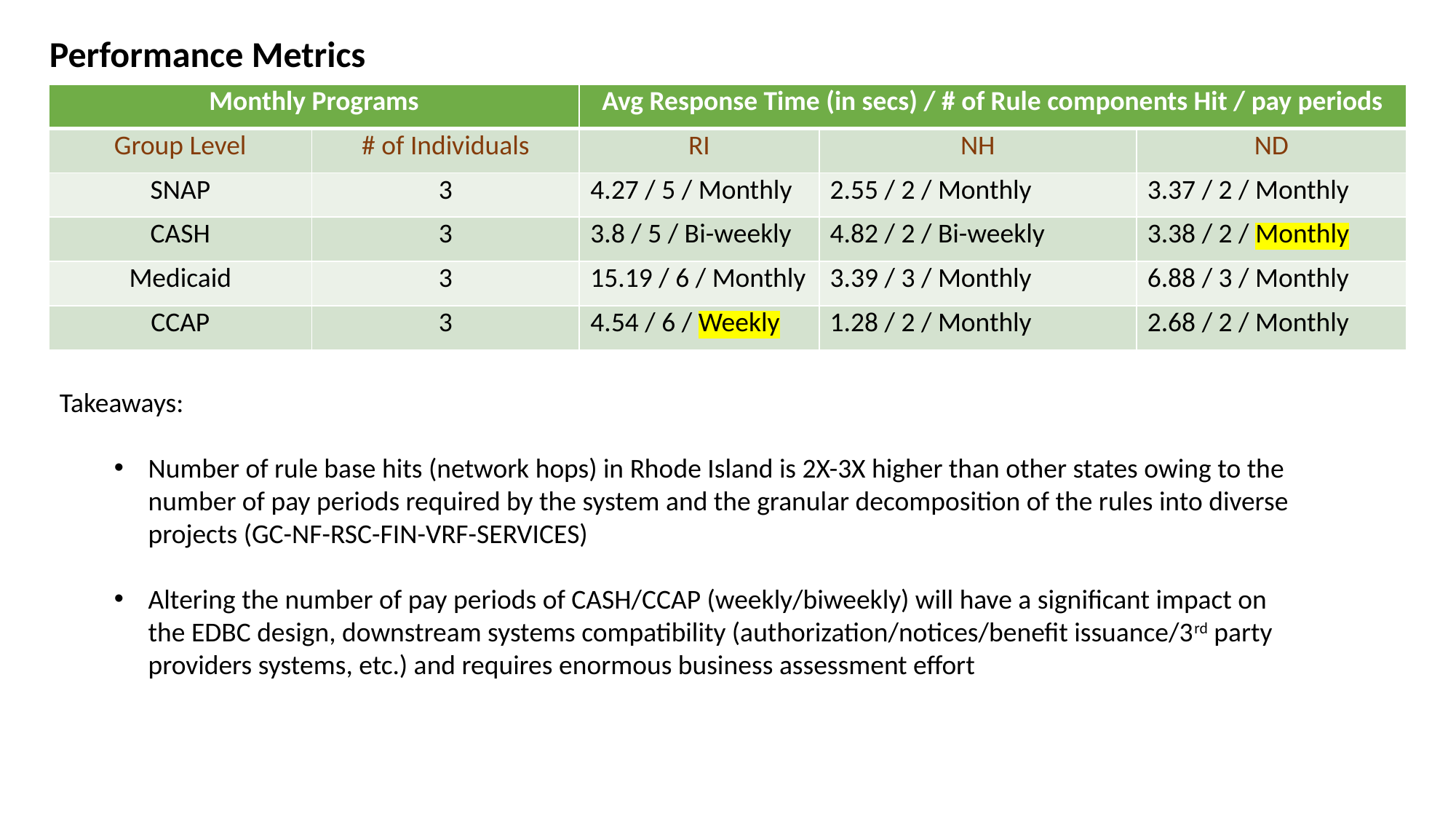

Performance Metrics
| Monthly Programs |  | Avg Response Time (in secs) / # of Rule components Hit / pay periods |  |  |
| --- | --- | --- | --- | --- |
| Group Level | # of Individuals | RI | NH | ND |
| SNAP | 3 | 4.27 / 5 / Monthly | 2.55 / 2 / Monthly | 3.37 / 2 / Monthly |
| CASH | 3 | 3.8 / 5 / Bi-weekly | 4.82 / 2 / Bi-weekly | 3.38 / 2 / Monthly |
| Medicaid | 3 | 15.19 / 6 / Monthly | 3.39 / 3 / Monthly | 6.88 / 3 / Monthly |
| CCAP | 3 | 4.54 / 6 / Weekly | 1.28 / 2 / Monthly | 2.68 / 2 / Monthly |
Takeaways:

Number of rule base hits (network hops) in Rhode Island is 2X-3X higher than other states owing to the number of pay periods required by the system and the granular decomposition of the rules into diverse projects (GC-NF-RSC-FIN-VRF-SERVICES)

Altering the number of pay periods of CASH/CCAP (weekly/biweekly) will have a significant impact on the EDBC design, downstream systems compatibility (authorization/notices/benefit issuance/3rd party providers systems, etc.) and requires enormous business assessment effort